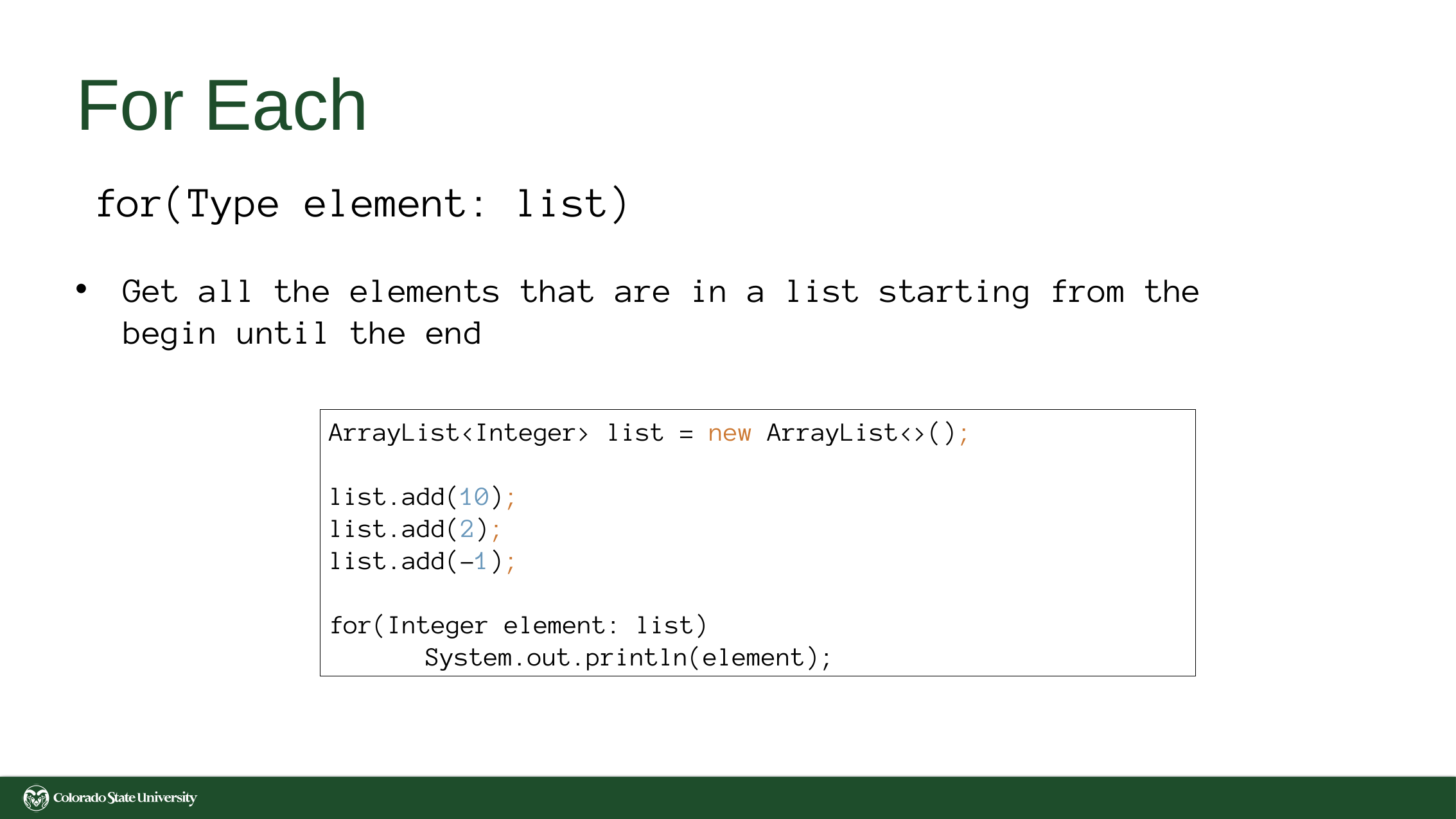

# For Each
 for(Type element: list)

Get all the elements that are in a list starting from the begin until the end
ArrayList<Integer> list = new ArrayList<>();
list.add(10);
list.add(2);
list.add(-1);

for(Integer element: list)
	System.out.println(element);